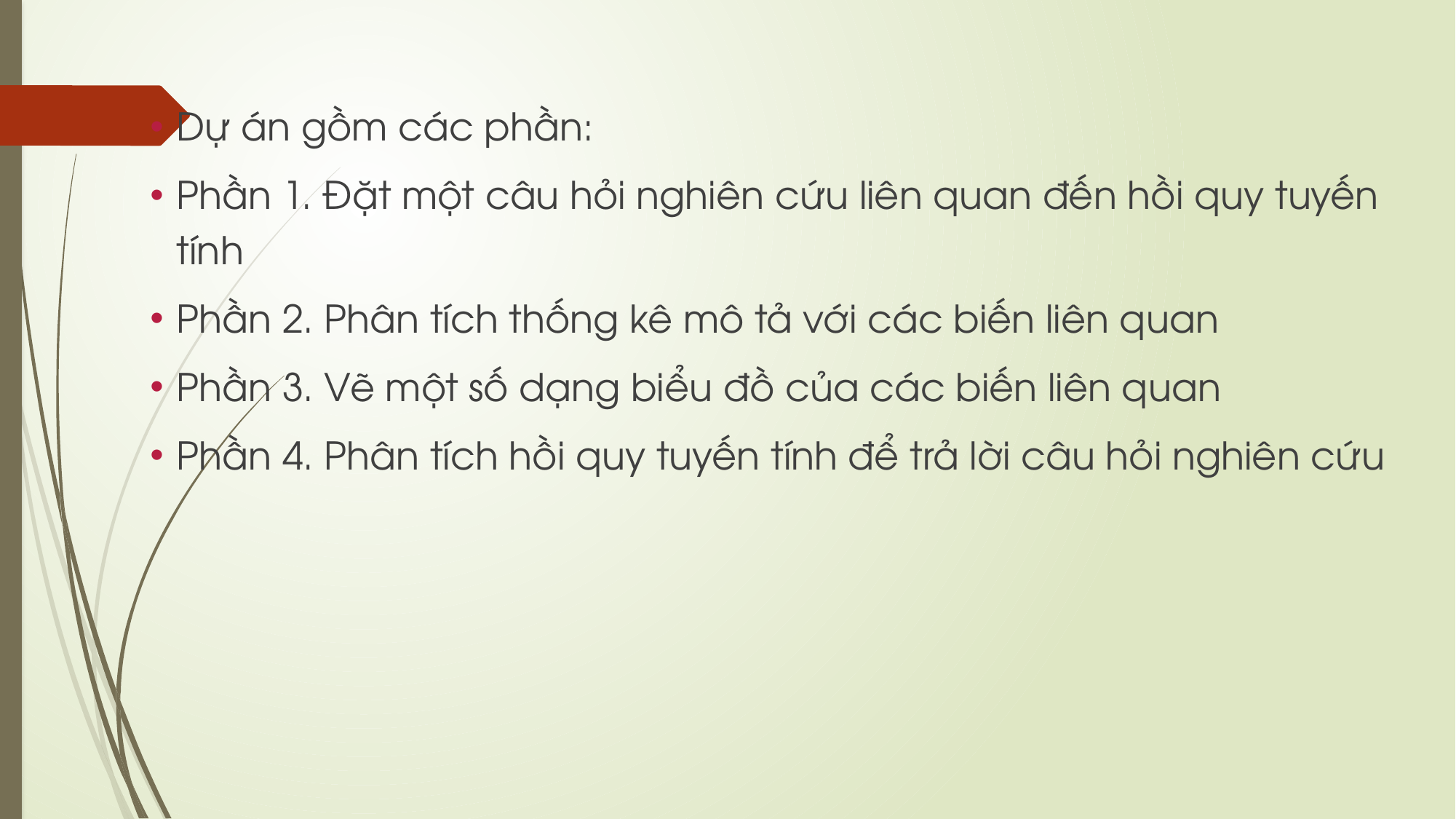

Dự án gồm các phần:
Phần 1. Đặt một câu hỏi nghiên cứu liên quan đến hồi quy tuyến tính
Phần 2. Phân tích thống kê mô tả với các biến liên quan
Phần 3. Vẽ một số dạng biểu đồ của các biến liên quan
Phần 4. Phân tích hồi quy tuyến tính để trả lời câu hỏi nghiên cứu